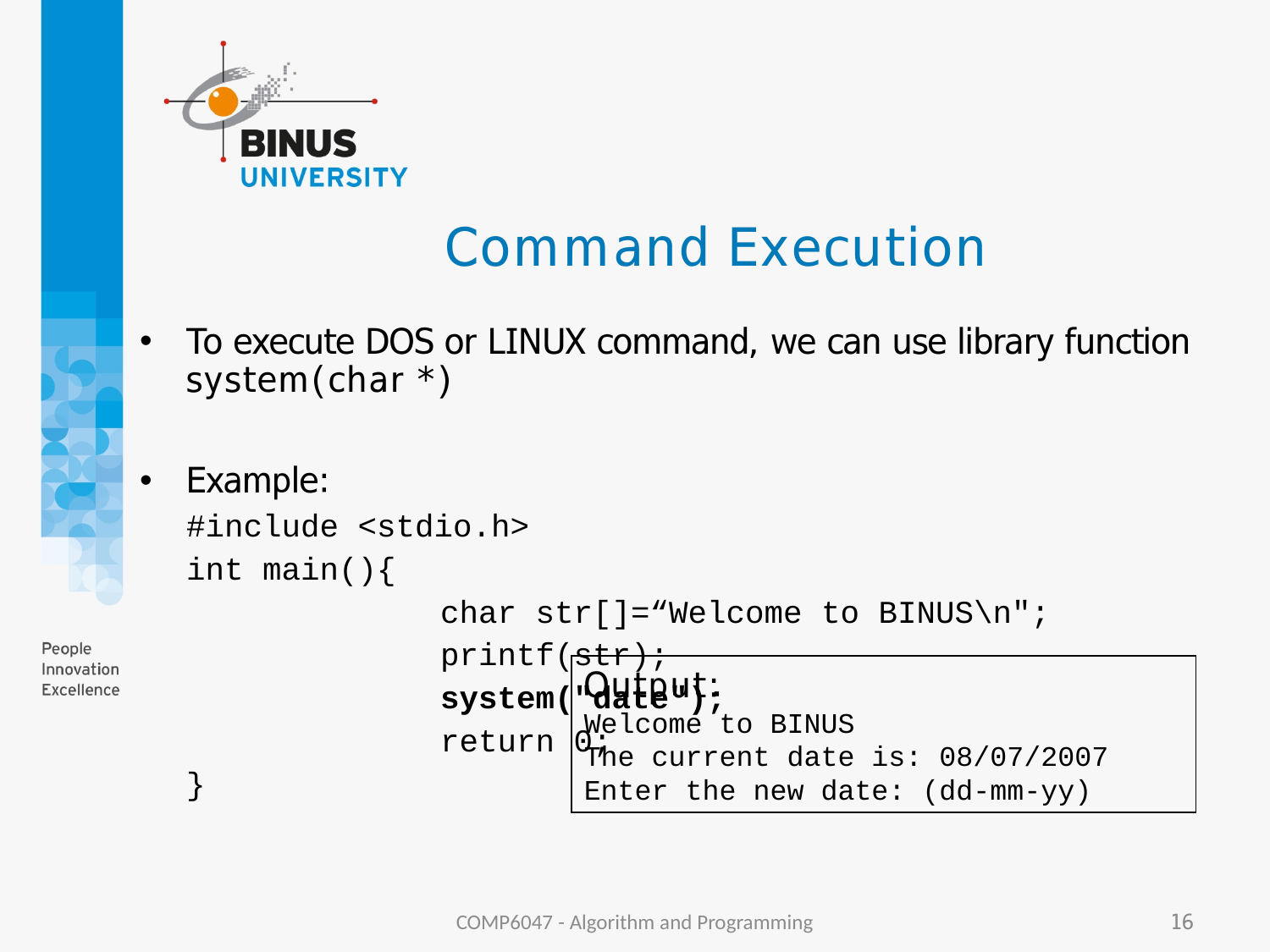

# Command Execution
To execute DOS or LINUX command, we can use library function system(char *)

Example:
	#include <stdio.h>
	int main(){
			char str[]=“Welcome to BINUS\n";
			printf(str);
			system("date");
			return 0;
	}
Output:
Welcome to BINUS
The current date is: 08/07/2007
Enter the new date: (dd-mm-yy)
COMP6047 - Algorithm and Programming
16